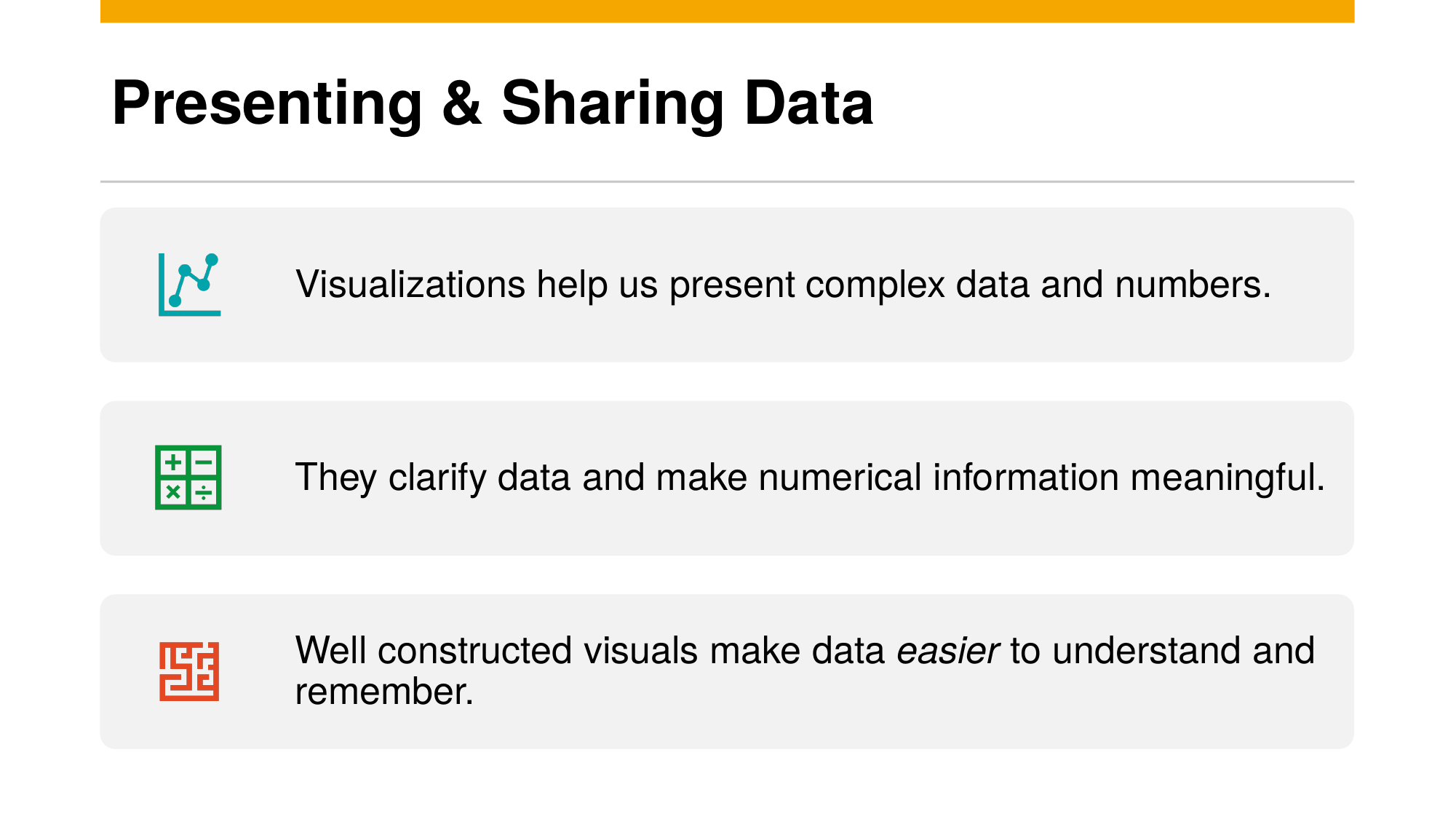

# Presenting & Sharing Data

Visualizations help us present complex data and numbers.
They clarify data and make numerical information meaningful.
Well constructed visuals make data easier to understand and remember.